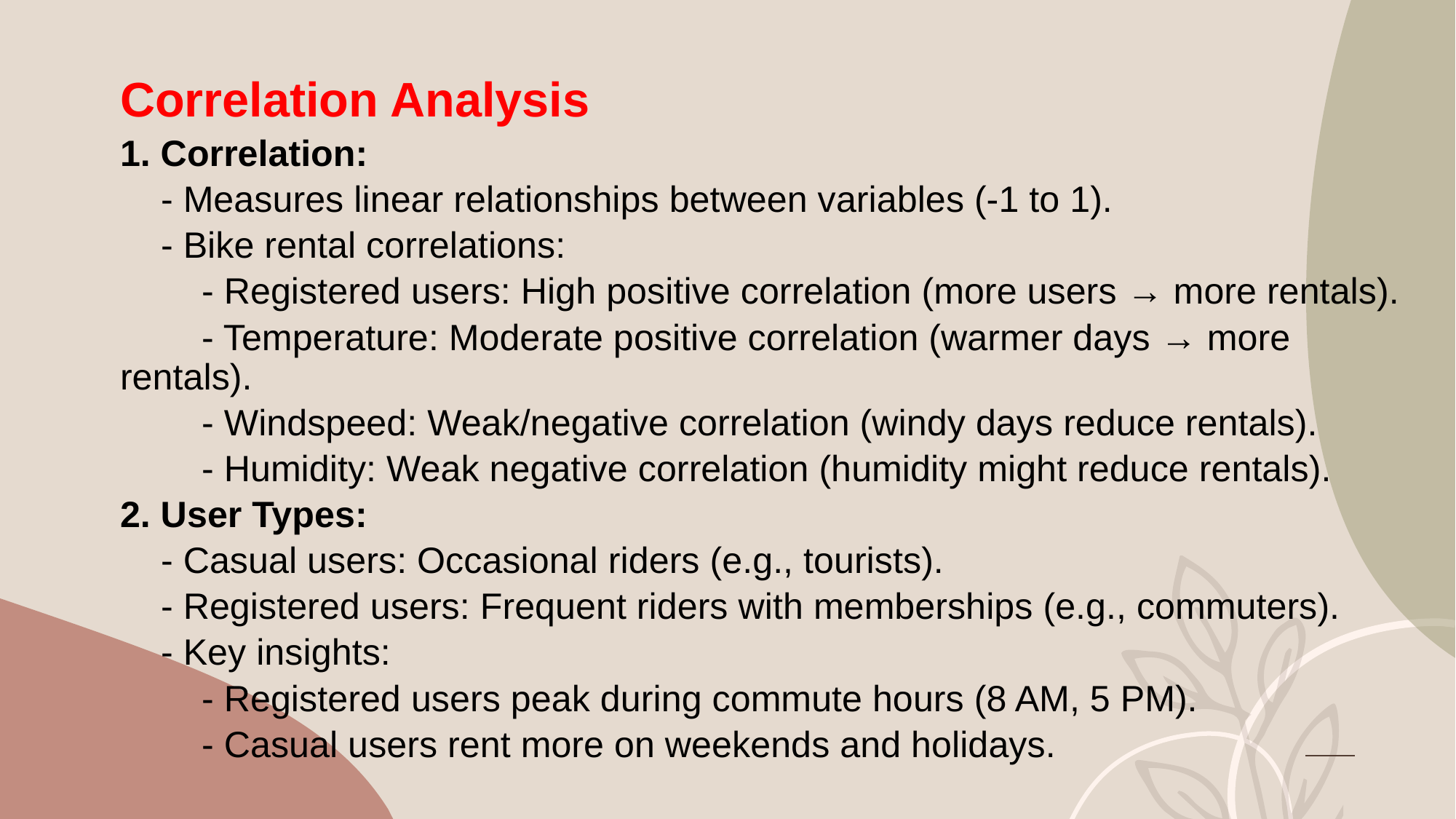

# Correlation Analysis
1. Correlation:
    - Measures linear relationships between variables (-1 to 1).
    - Bike rental correlations:
        - Registered users: High positive correlation (more users → more rentals).
        - Temperature: Moderate positive correlation (warmer days → more rentals).
        - Windspeed: Weak/negative correlation (windy days reduce rentals).
        - Humidity: Weak negative correlation (humidity might reduce rentals).
2. User Types:
    - Casual users: Occasional riders (e.g., tourists).
    - Registered users: Frequent riders with memberships (e.g., commuters).
    - Key insights:
        - Registered users peak during commute hours (8 AM, 5 PM).
        - Casual users rent more on weekends and holidays.

12